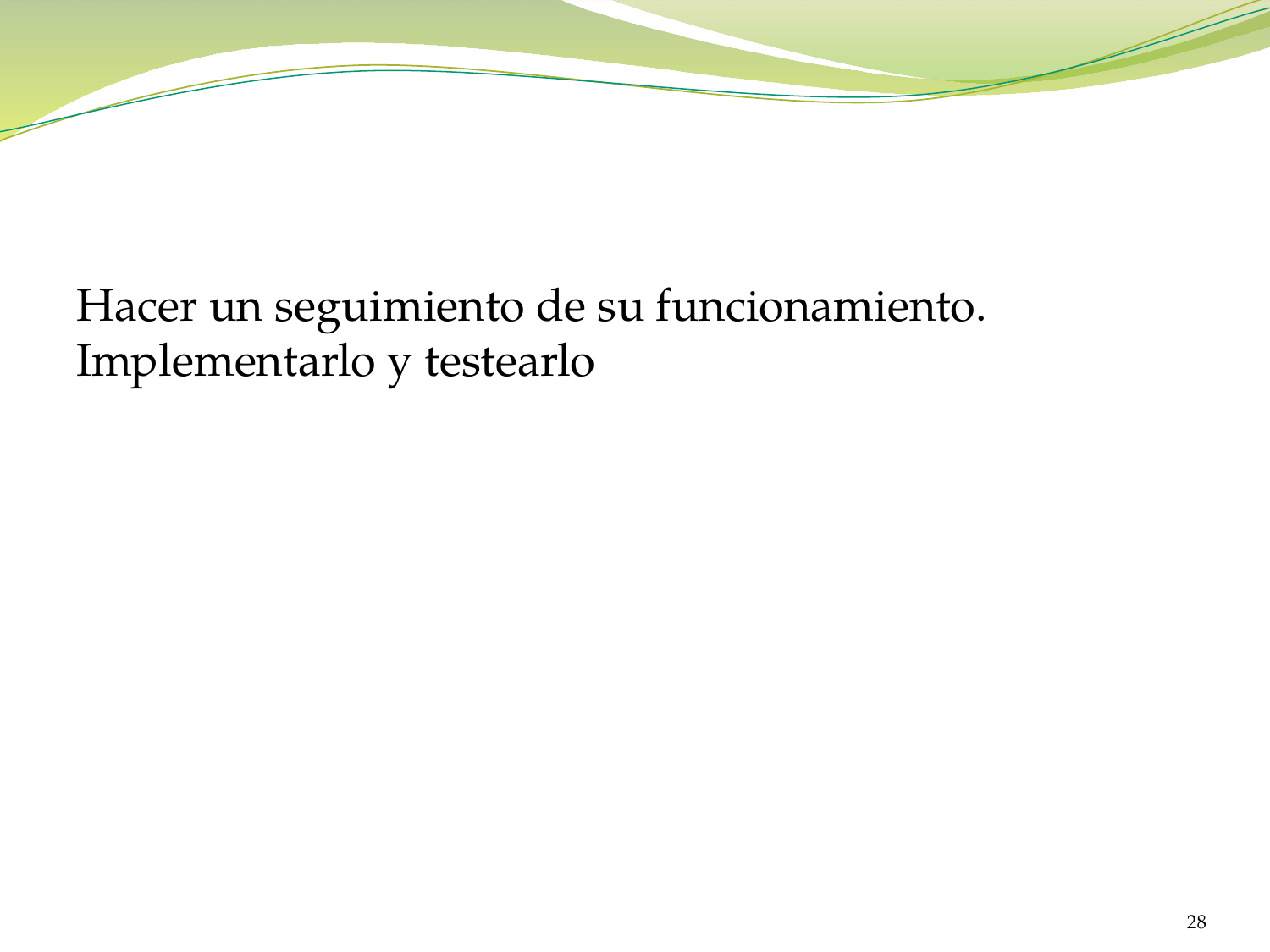

#
Hacer un seguimiento de su funcionamiento. Implementarlo y testearlo
28